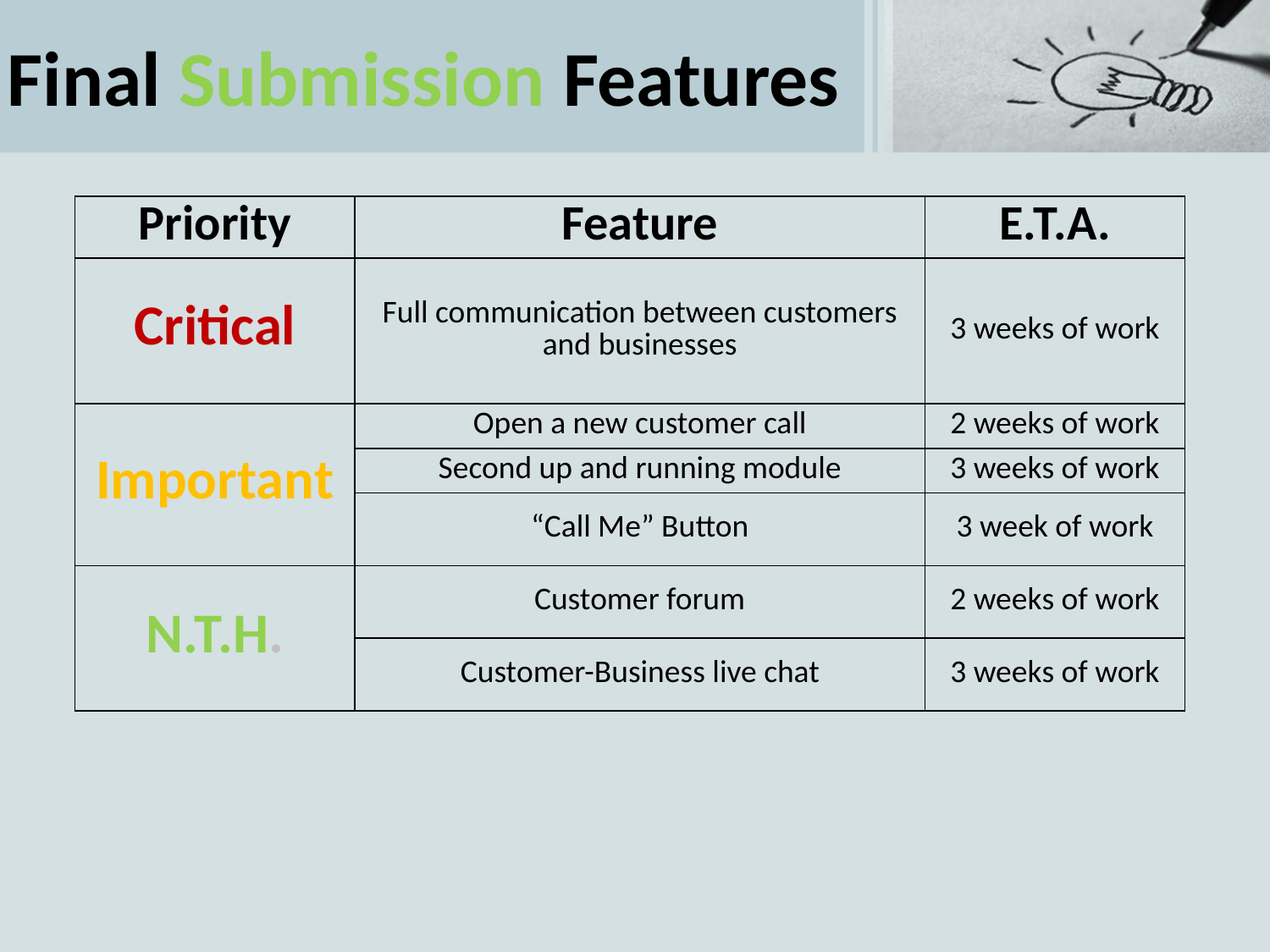

# Final Submission Features
| Priority | Feature | E.T.A. |
| --- | --- | --- |
| Critical | Full communication between customers and businesses | 3 weeks of work |
| Important | Open a new customer call | 2 weeks of work |
|  | Second up and running module | 3 weeks of work |
|  | “Call Me” Button | 3 week of work |
| N.T.H. | Customer forum | 2 weeks of work |
|  | Customer-Business live chat | 3 weeks of work |